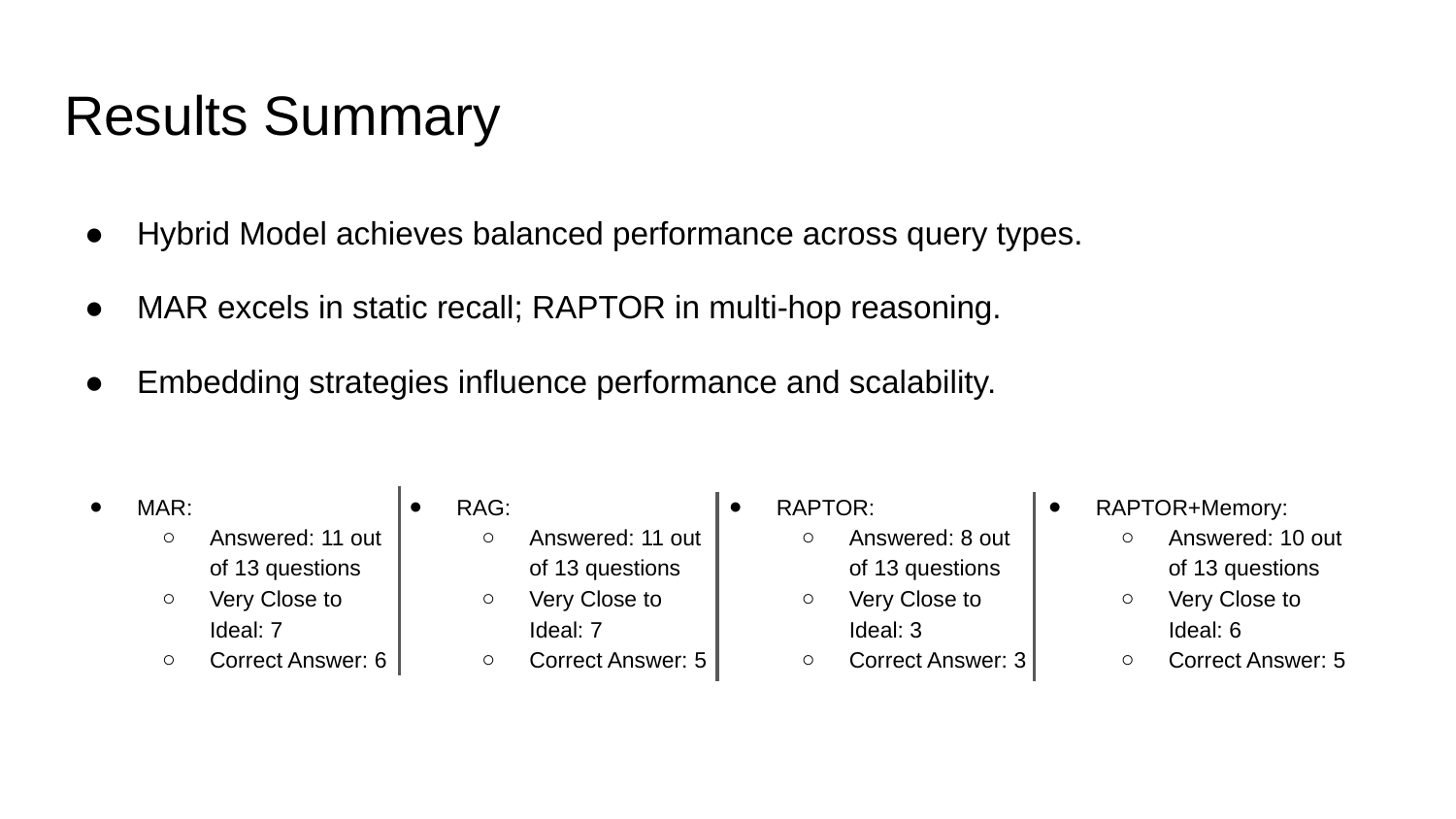

# Results Summary
Hybrid Model achieves balanced performance across query types.
MAR excels in static recall; RAPTOR in multi-hop reasoning.
Embedding strategies influence performance and scalability.
MAR:
Answered: 11 out of 13 questions
Very Close to Ideal: 7
Correct Answer: 6
RAG:
Answered: 11 out of 13 questions
Very Close to Ideal: 7
Correct Answer: 5
RAPTOR:
Answered: 8 out of 13 questions
Very Close to Ideal: 3
Correct Answer: 3
RAPTOR+Memory:
Answered: 10 out of 13 questions
Very Close to Ideal: 6
Correct Answer: 5